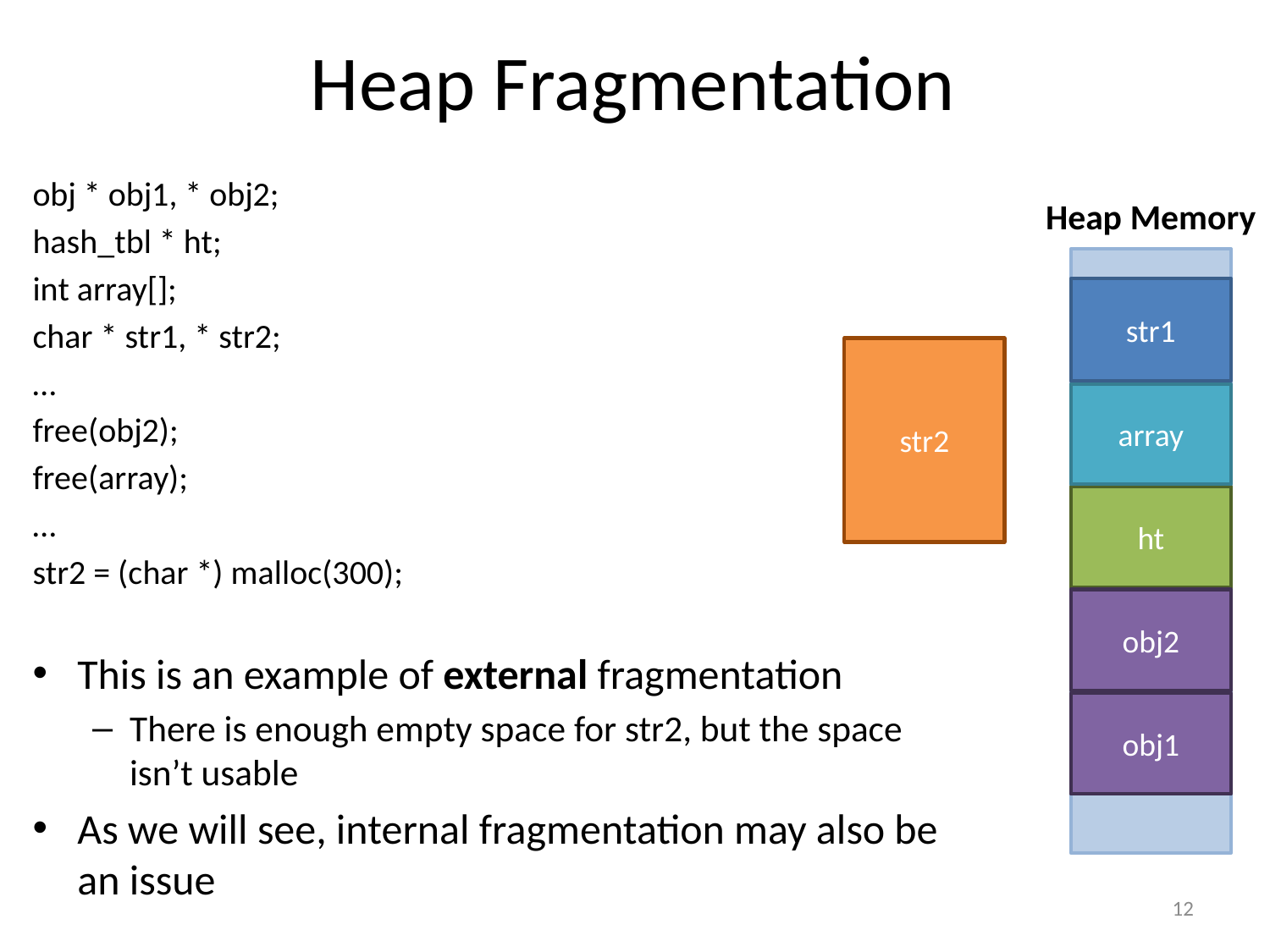

# Heap Fragmentation
obj * obj1, * obj2;
hash_tbl * ht;
int array[];
char * str1, * str2;
…
free(obj2);
free(array);
…
str2 = (char *) malloc(300);

This is an example of external fragmentation
There is enough empty space for str2, but the space isn’t usable
As we will see, internal fragmentation may also be an issue
Heap Memory

str1
str2
array
ht
obj2
obj1
12